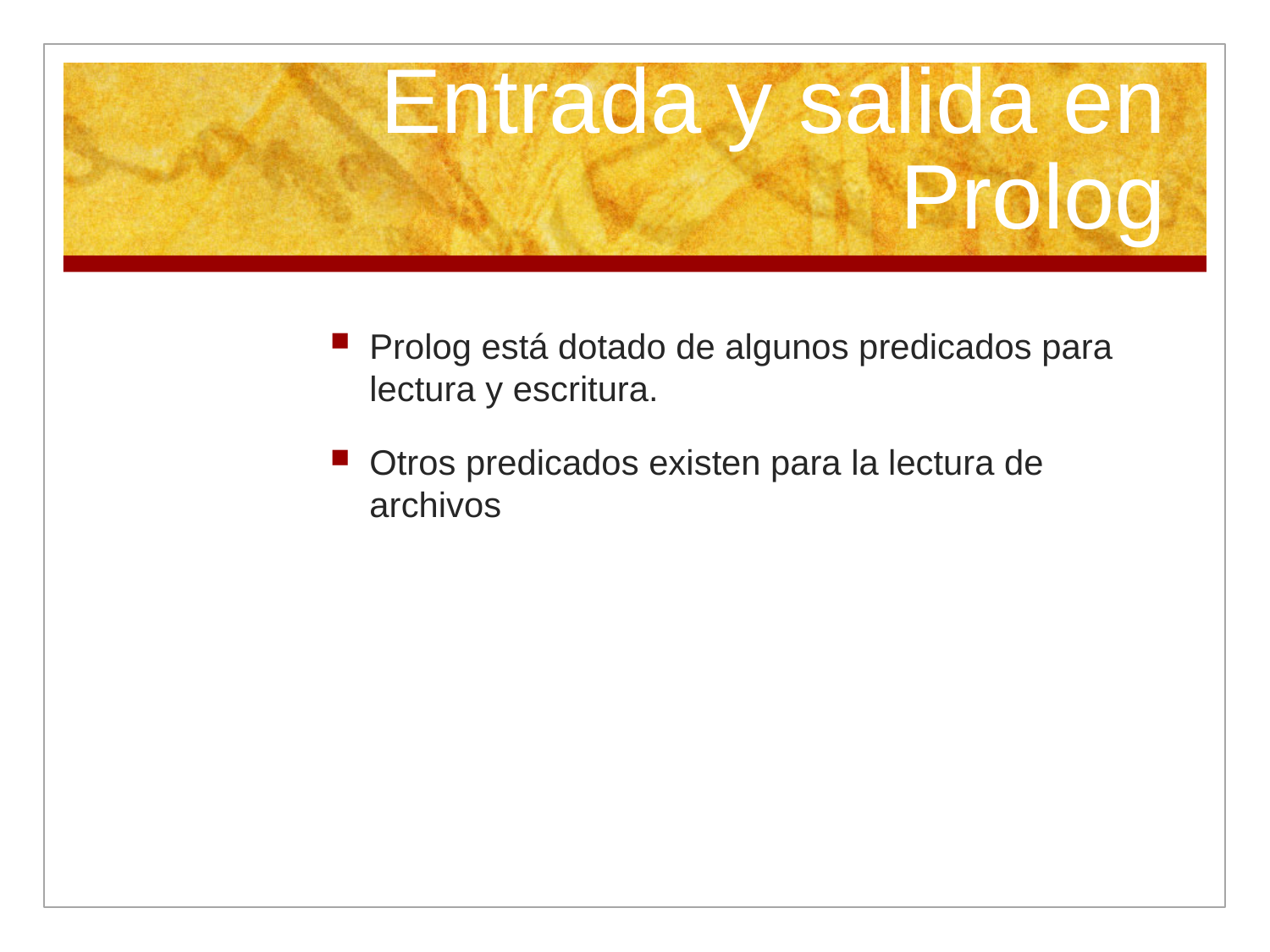

# Entrada y salida en Prolog
Prolog está dotado de algunos predicados para lectura y escritura.
Otros predicados existen para la lectura de archivos